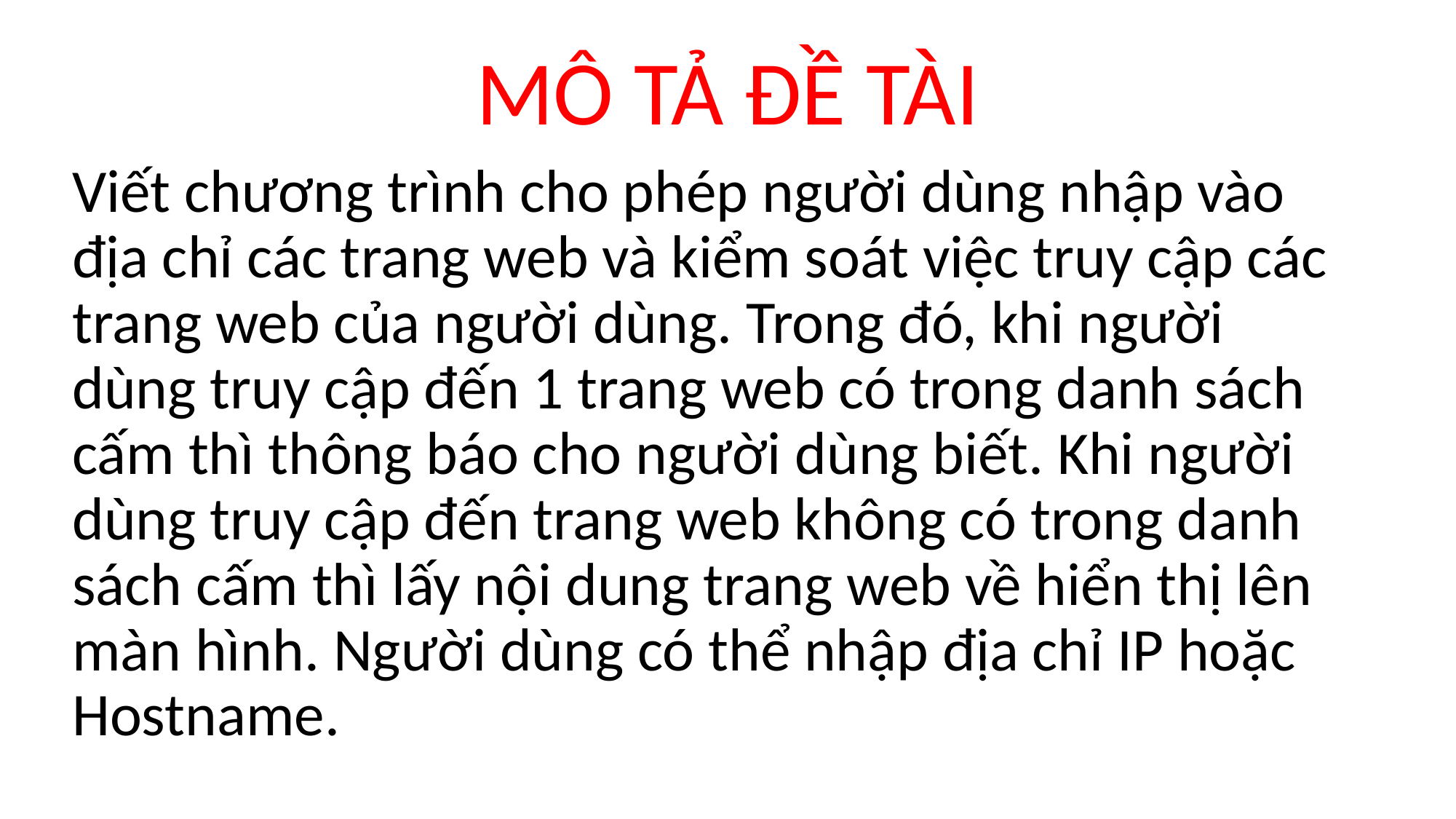

# MÔ TẢ ĐỀ TÀI
Viết chương trình cho phép người dùng nhập vào địa chỉ các trang web và kiểm soát việc truy cập các trang web của người dùng. Trong đó, khi người dùng truy cập đến 1 trang web có trong danh sách cấm thì thông báo cho người dùng biết. Khi người dùng truy cập đến trang web không có trong danh sách cấm thì lấy nội dung trang web về hiển thị lên màn hình. Người dùng có thể nhập địa chỉ IP hoặc Hostname.